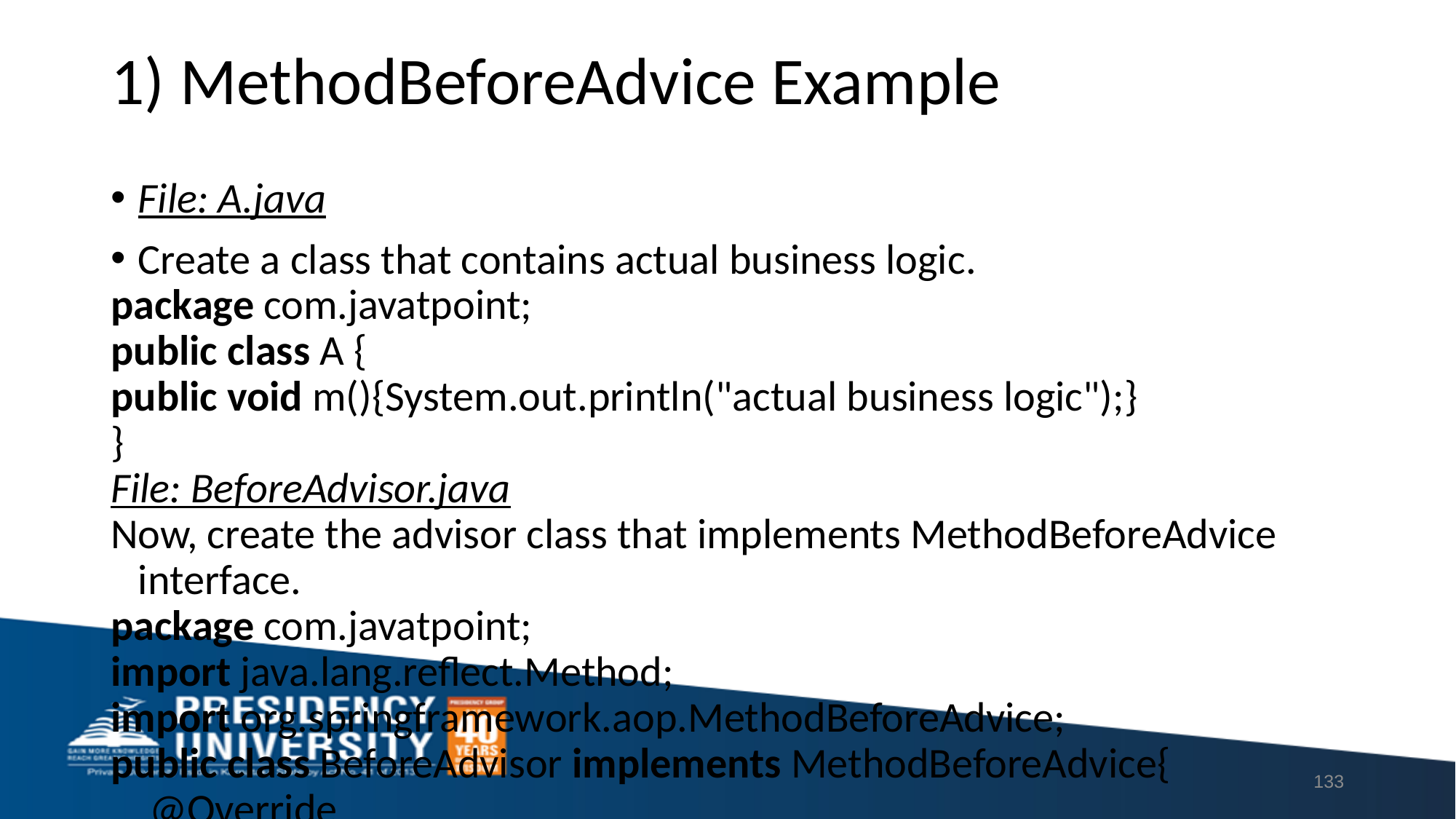

# 1) MethodBeforeAdvice Example
File: A.java
Create a class that contains actual business logic.
package com.javatpoint;
public class A {
public void m(){System.out.println("actual business logic");}
}
File: BeforeAdvisor.java
Now, create the advisor class that implements MethodBeforeAdvice interface.
package com.javatpoint;
import java.lang.reflect.Method;
import org.springframework.aop.MethodBeforeAdvice;
public class BeforeAdvisor implements MethodBeforeAdvice{
    @Override
    public void before(Method method, Object[] args, Object target)throws Throwable {
        System.out.println("additional concern before actual logic");
    }
}

133